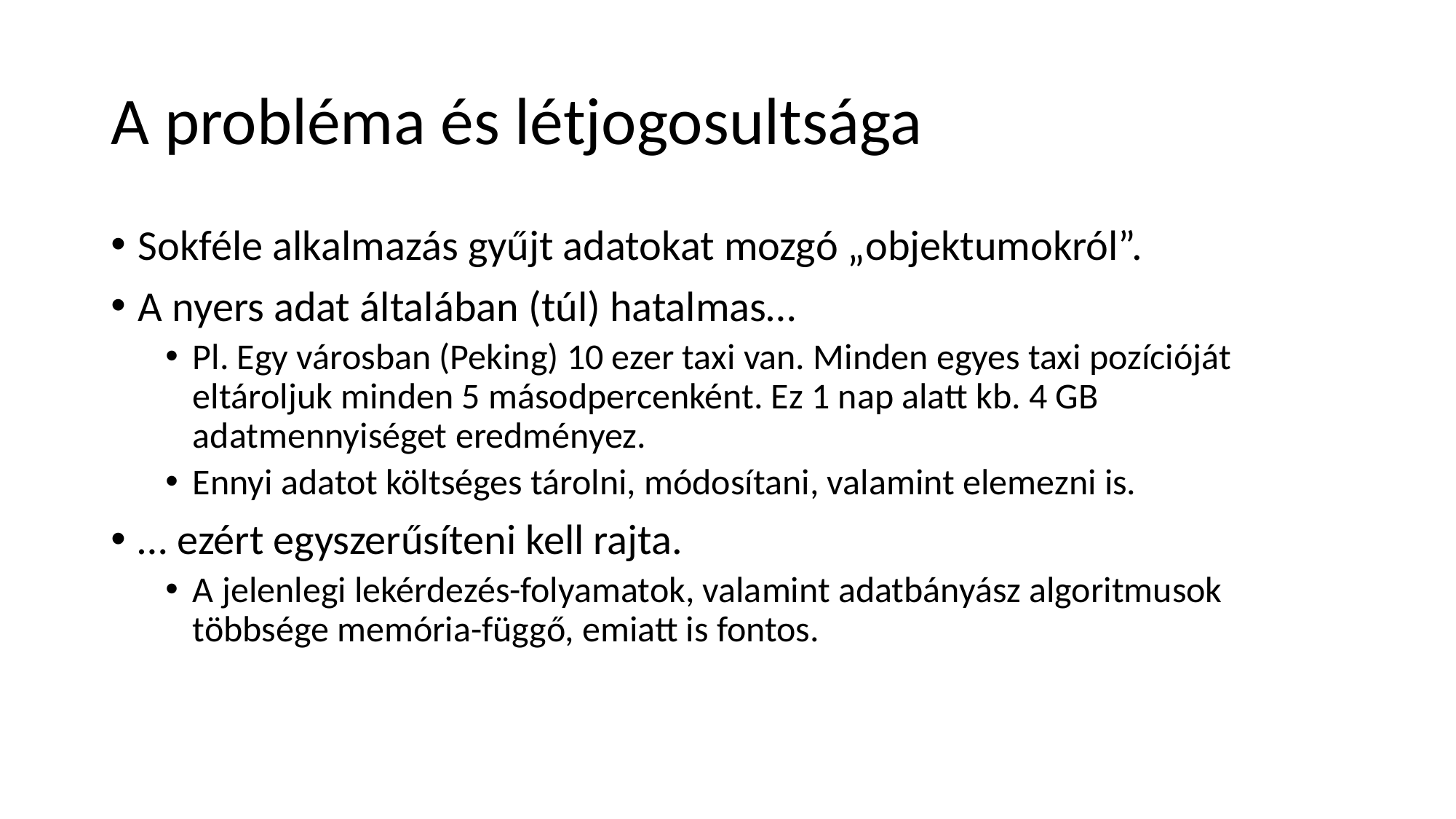

# A probléma és létjogosultsága
Sokféle alkalmazás gyűjt adatokat mozgó „objektumokról”.
A nyers adat általában (túl) hatalmas…
Pl. Egy városban (Peking) 10 ezer taxi van. Minden egyes taxi pozícióját eltároljuk minden 5 másodpercenként. Ez 1 nap alatt kb. 4 GB adatmennyiséget eredményez.
Ennyi adatot költséges tárolni, módosítani, valamint elemezni is.
… ezért egyszerűsíteni kell rajta.
A jelenlegi lekérdezés-folyamatok, valamint adatbányász algoritmusok többsége memória-függő, emiatt is fontos.